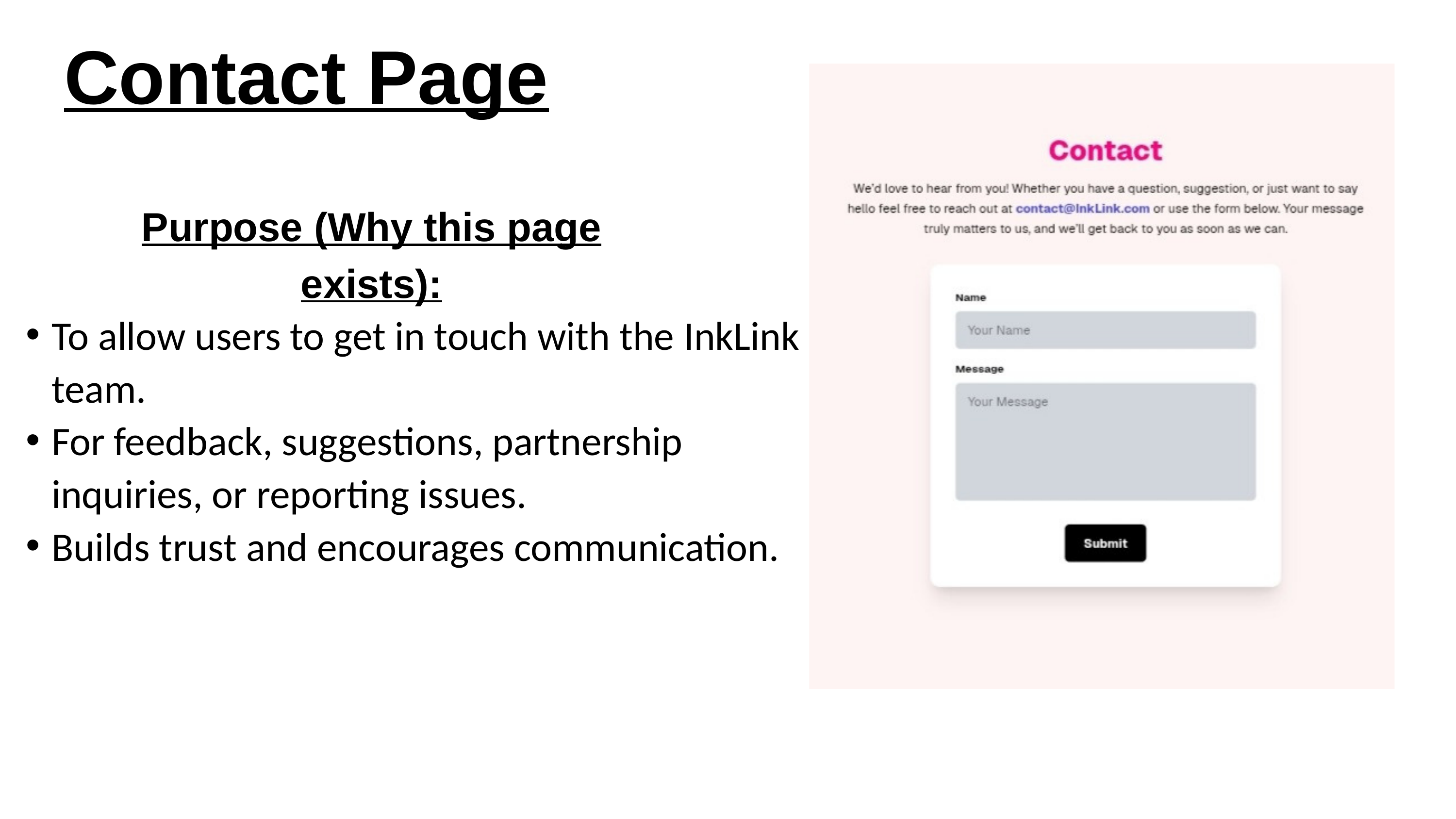

Contact Page

Purpose (Why this page exists):

To allow users to get in touch with the InkLink team.
For feedback, suggestions, partnership inquiries, or reporting issues.
Builds trust and encourages communication.